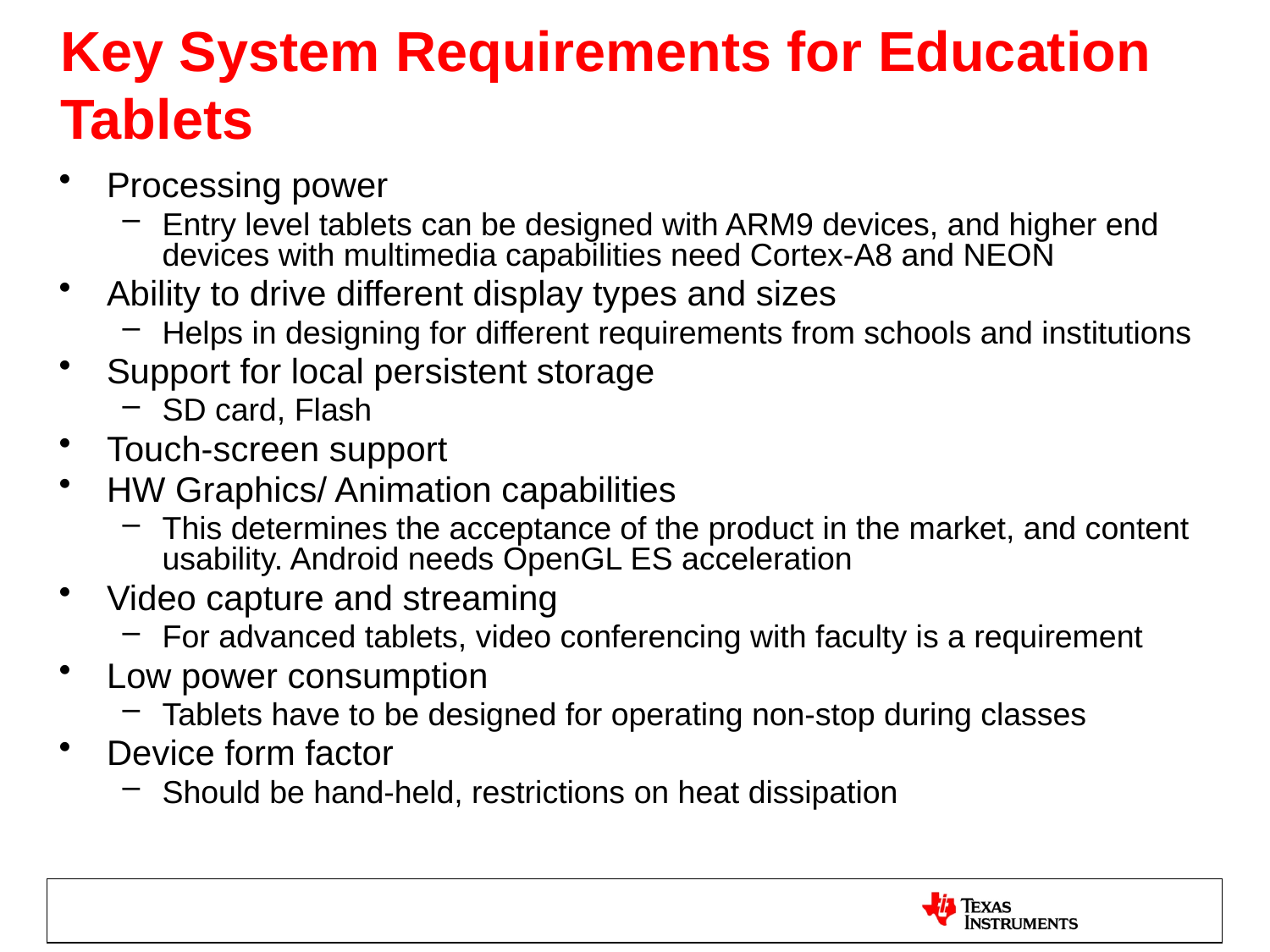

# Key System Requirements for Education Tablets
Processing power
Entry level tablets can be designed with ARM9 devices, and higher end devices with multimedia capabilities need Cortex-A8 and NEON
Ability to drive different display types and sizes
Helps in designing for different requirements from schools and institutions
Support for local persistent storage
SD card, Flash
Touch-screen support
HW Graphics/ Animation capabilities
This determines the acceptance of the product in the market, and content usability. Android needs OpenGL ES acceleration
Video capture and streaming
For advanced tablets, video conferencing with faculty is a requirement
Low power consumption
Tablets have to be designed for operating non-stop during classes
Device form factor
Should be hand-held, restrictions on heat dissipation